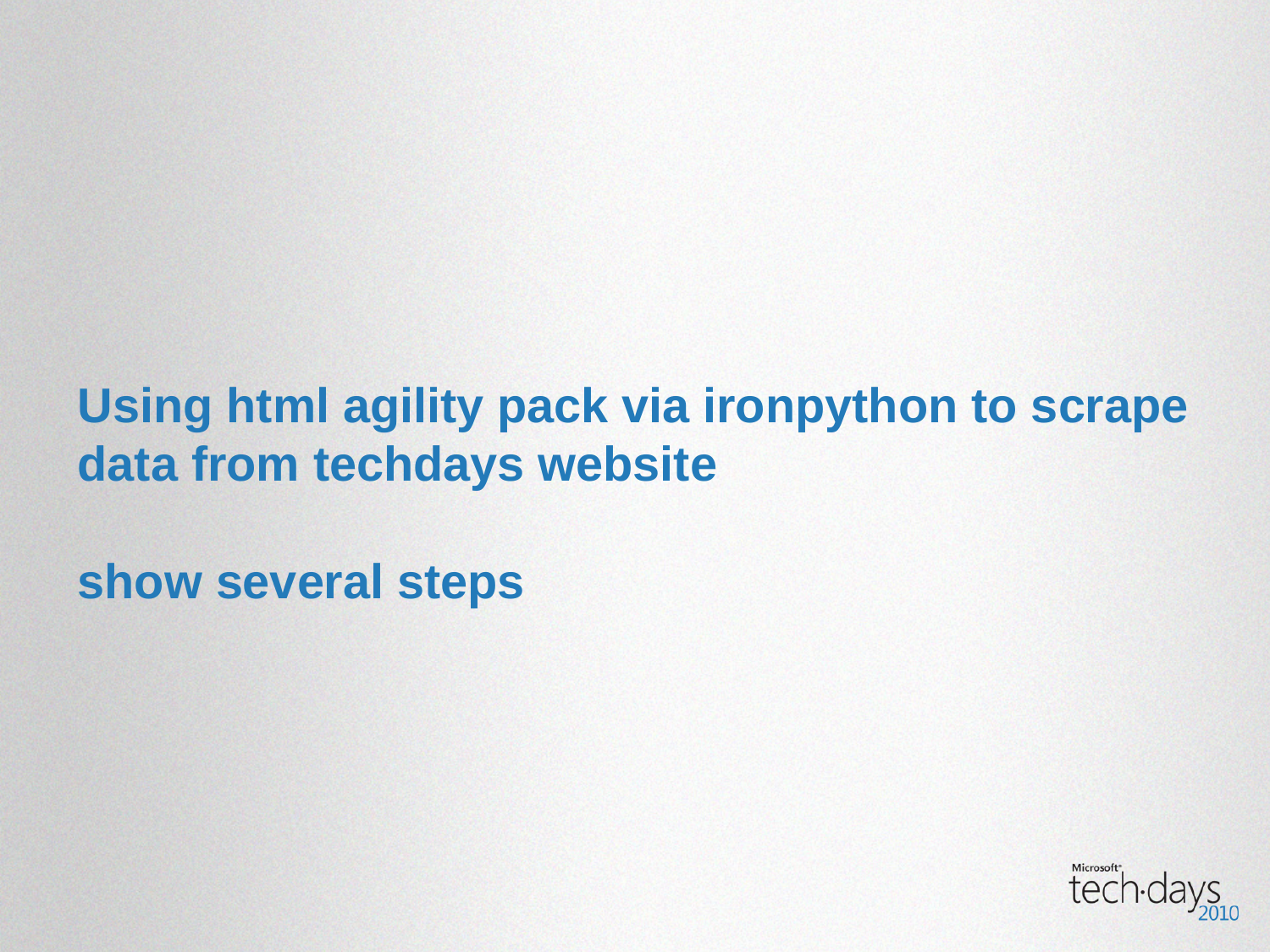

# Using html agility pack via ironpython to scrape data from techdays website show several steps